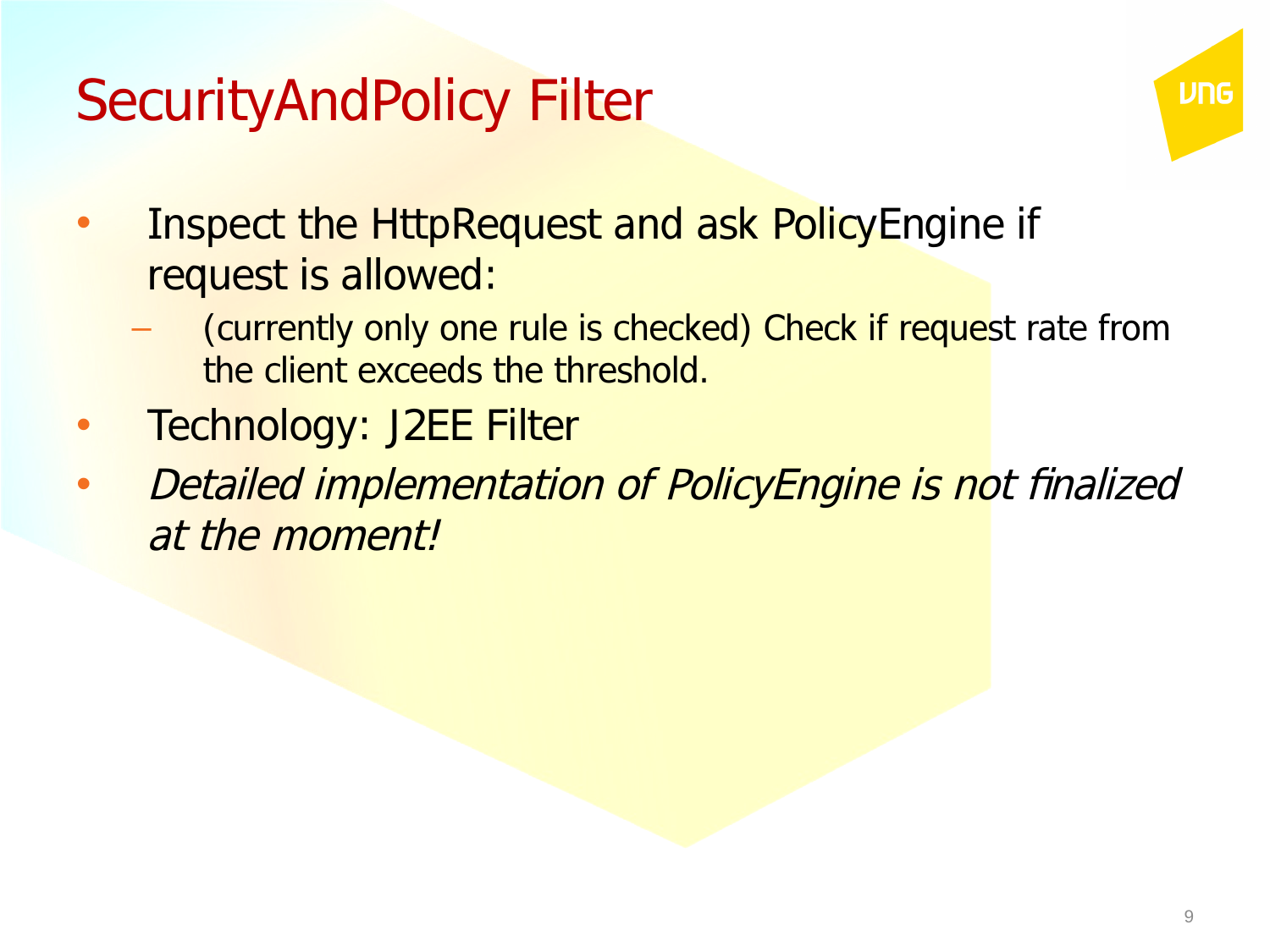

# SecurityAndPolicy Filter
Inspect the HttpRequest and ask PolicyEngine if request is allowed:
(currently only one rule is checked) Check if request rate from the client exceeds the threshold.
Technology: J2EE Filter
Detailed implementation of PolicyEngine is not finalized at the moment!
9